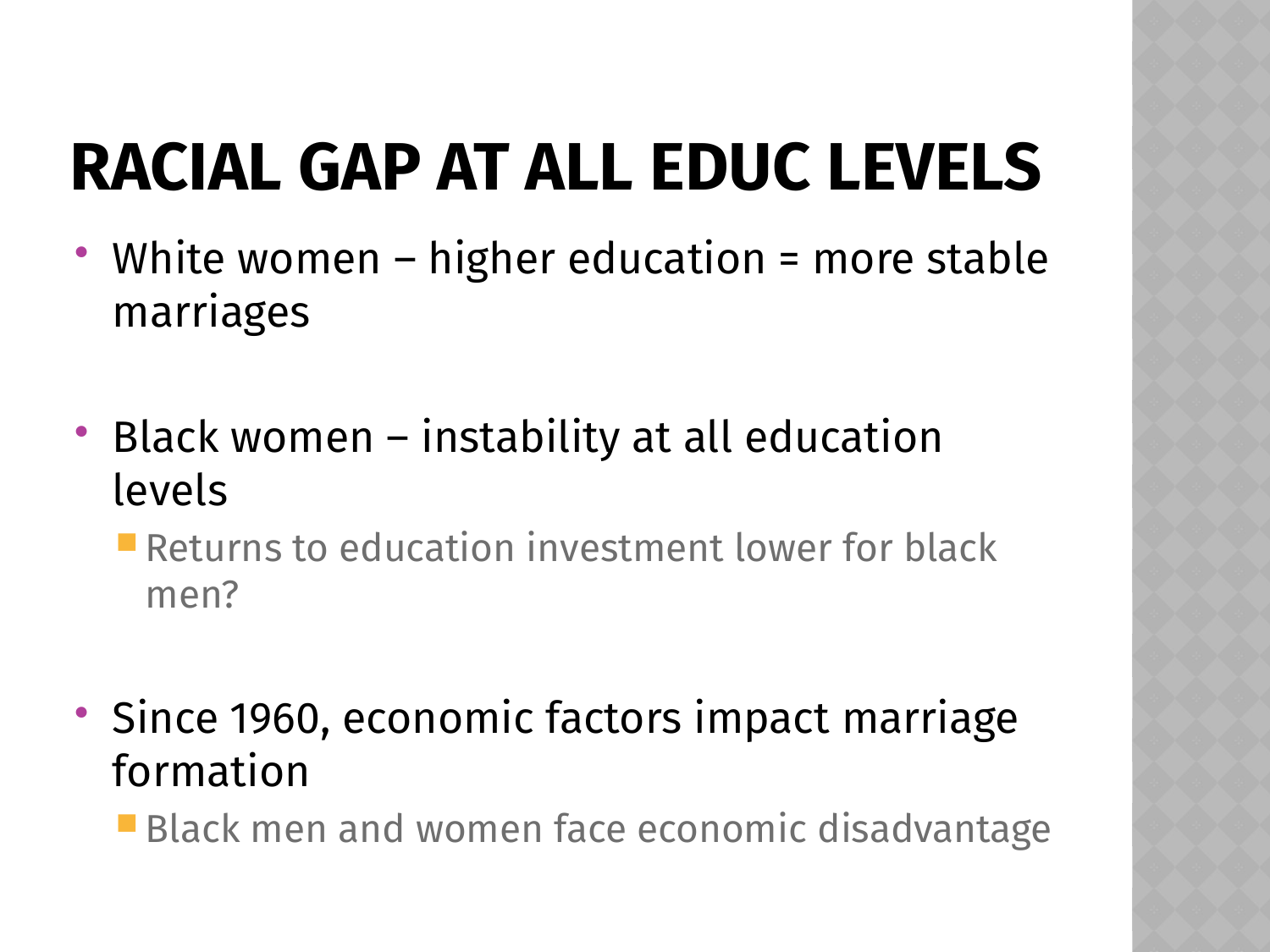

# Racial Gap at all Educ LEvels
White women – higher education = more stable marriages

Black women – instability at all education levels
Returns to education investment lower for black men?

Since 1960, economic factors impact marriage formation
Black men and women face economic disadvantage